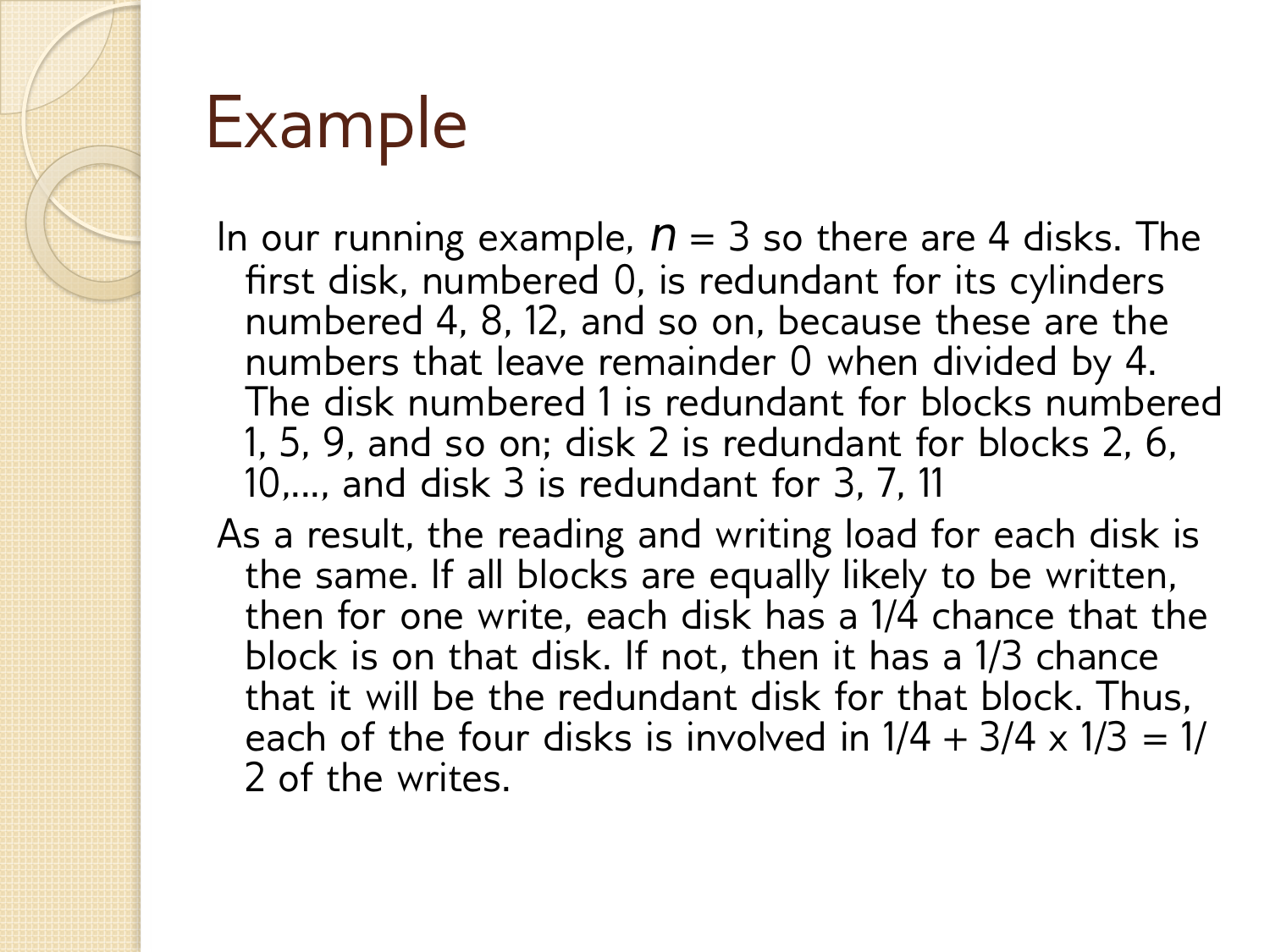

# Example
In our running example, n = 3 so there are 4 disks. The first disk, numbered 0, is redundant for its cylinders numbered 4, 8, 12, and so on, because these are the numbers that leave remainder 0 when divided by 4. The disk numbered 1 is redundant for blocks numbered 1, 5, 9, and so on; disk 2 is redundant for blocks 2, 6, 10,..., and disk 3 is redundant for 3, 7, 11
As a result, the reading and writing load for each disk is the same. If all blocks are equally likely to be written, then for one write, each disk has a 1/4 chance that the block is on that disk. If not, then it has a 1/3 chance that it will be the redundant disk for that block. Thus, each of the four disks is involved in 1/4 + 3/4 x 1/3 = 1/ 2 of the writes.